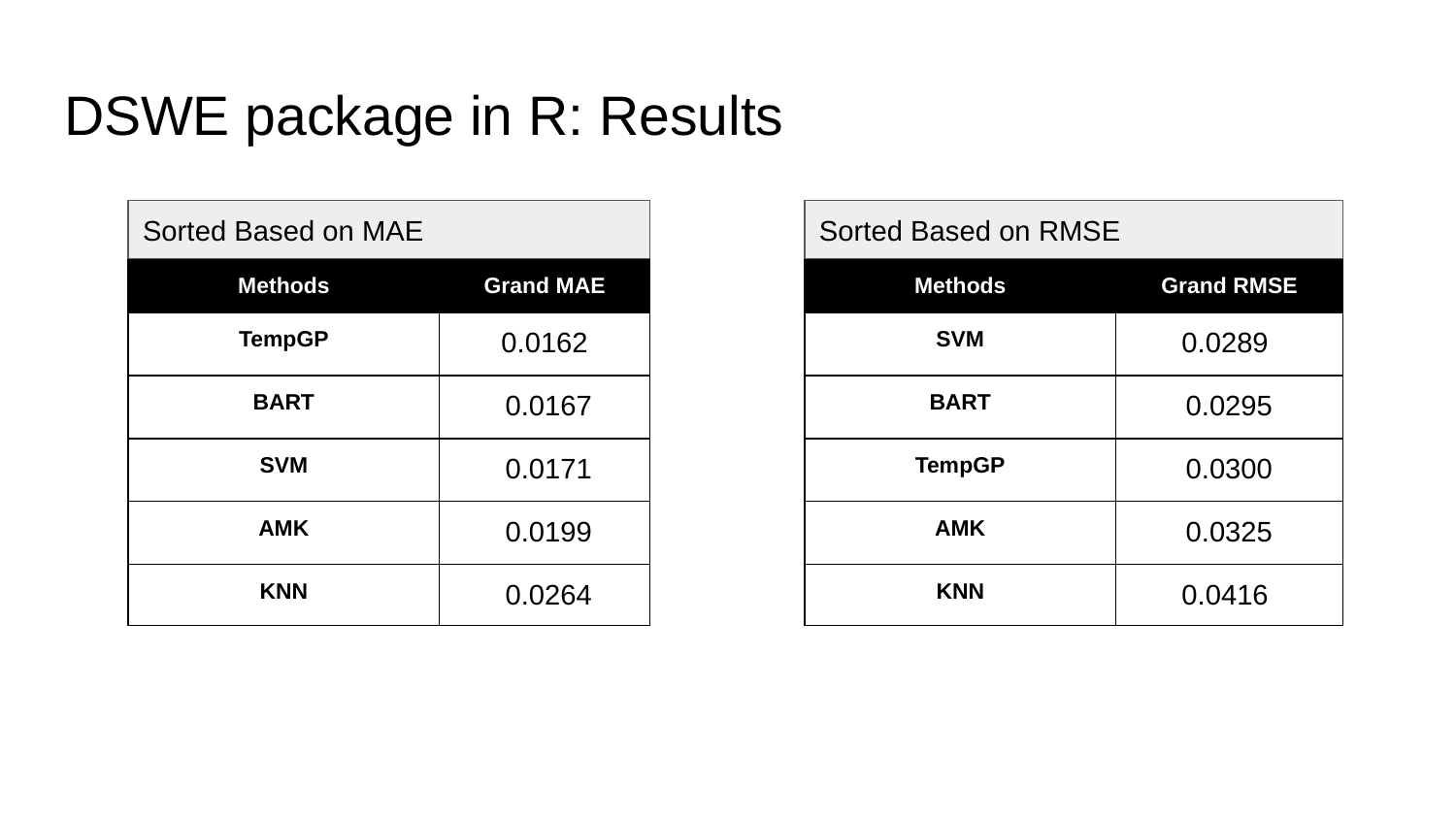

# DSWE package in R: Results

Sorted Based on MAE
Sorted Based on RMSE
| Methods | Grand MAE |
| --- | --- |
| TempGP | 0.0162 |
| BART | 0.0167 |
| SVM | 0.0171 |
| AMK | 0.0199 |
| KNN | 0.0264 |
| Methods | Grand RMSE |
| --- | --- |
| SVM | 0.0289 |
| BART | 0.0295 |
| TempGP | 0.0300 |
| AMK | 0.0325 |
| KNN | 0.0416 |